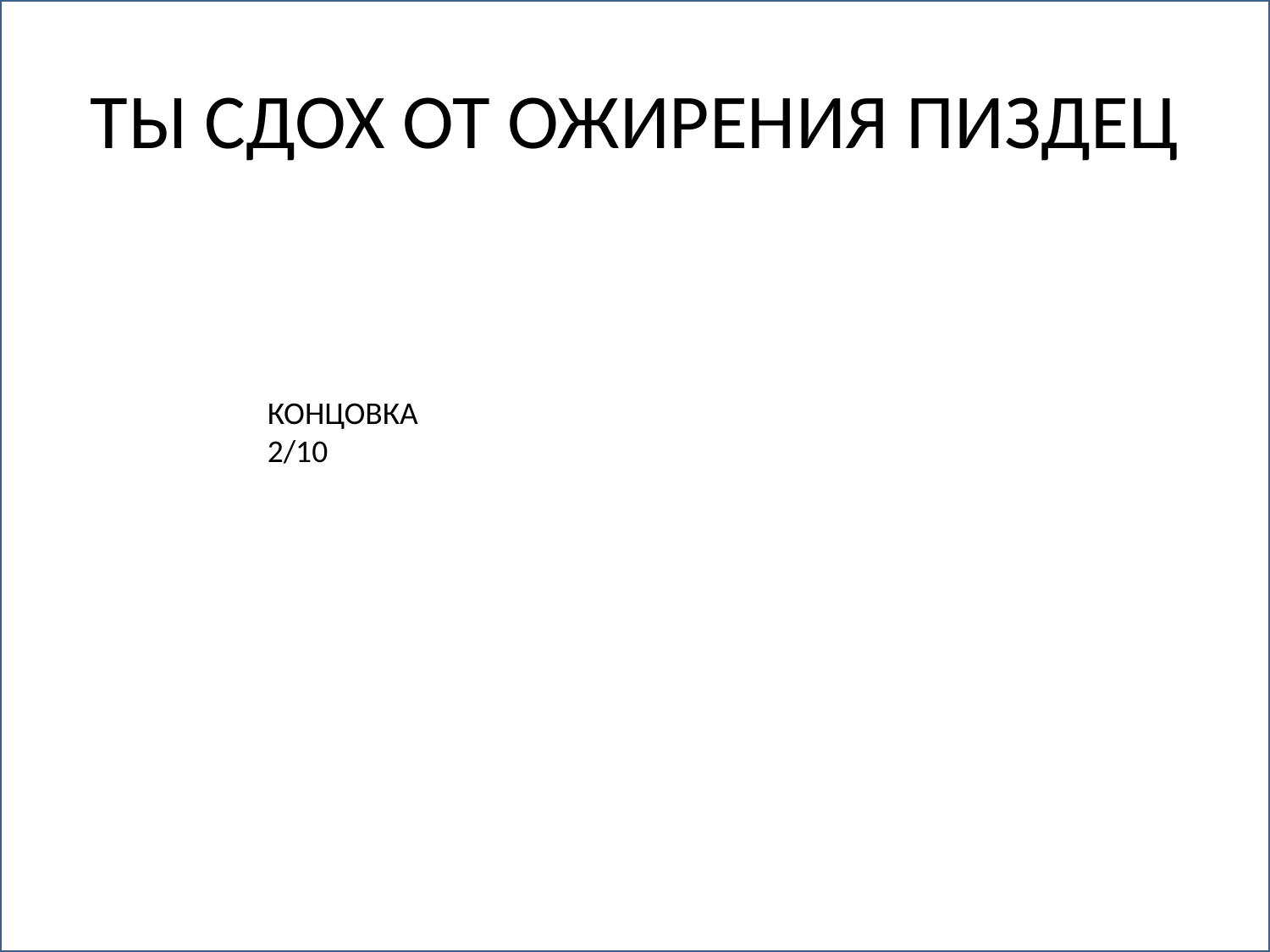

# ТЫ СДОХ ОТ ОЖИРЕНИЯ ПИЗДЕЦ
КОНЦОВКА 2/10